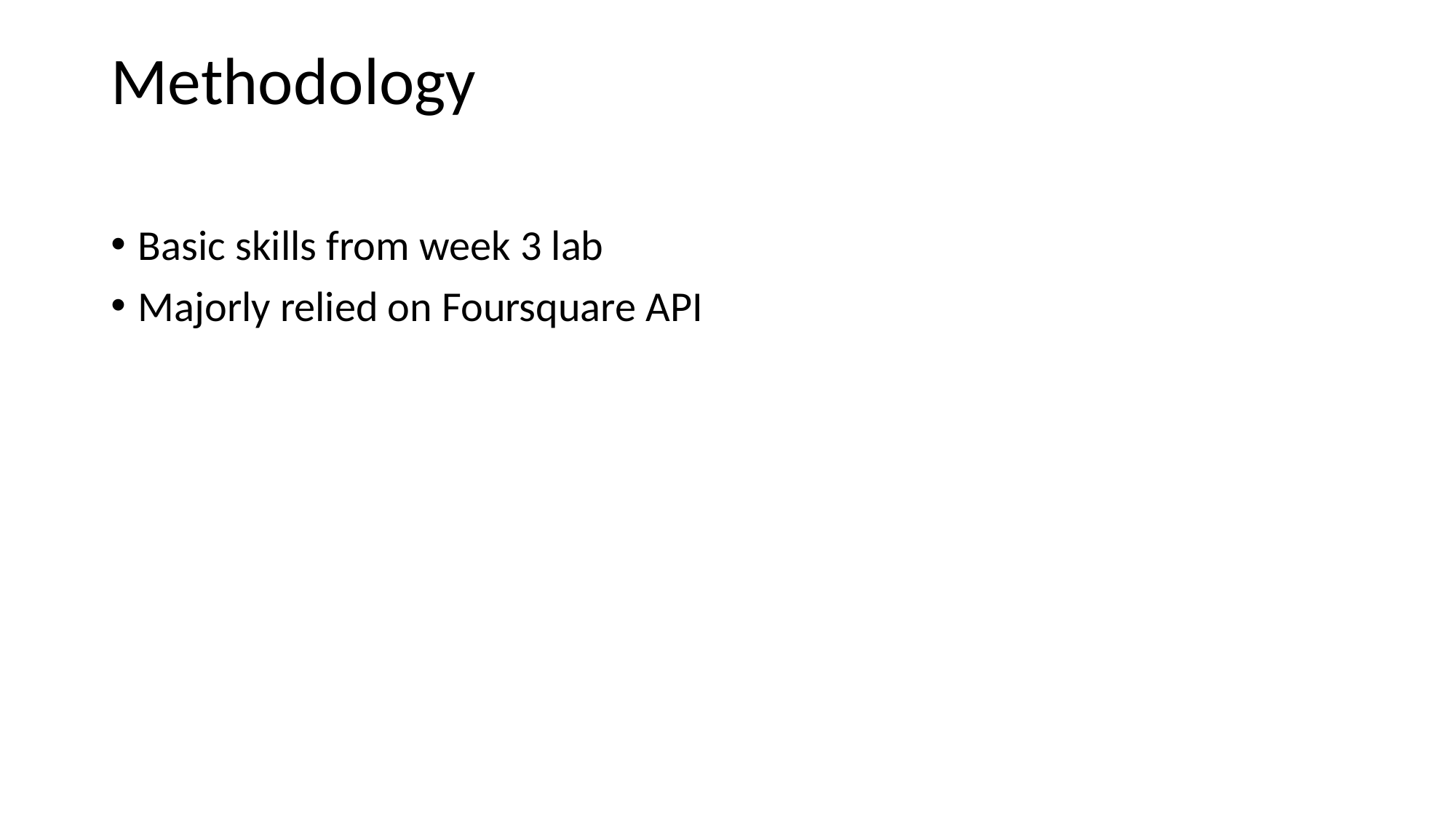

# Methodology
Basic skills from week 3 lab
Majorly relied on Foursquare API